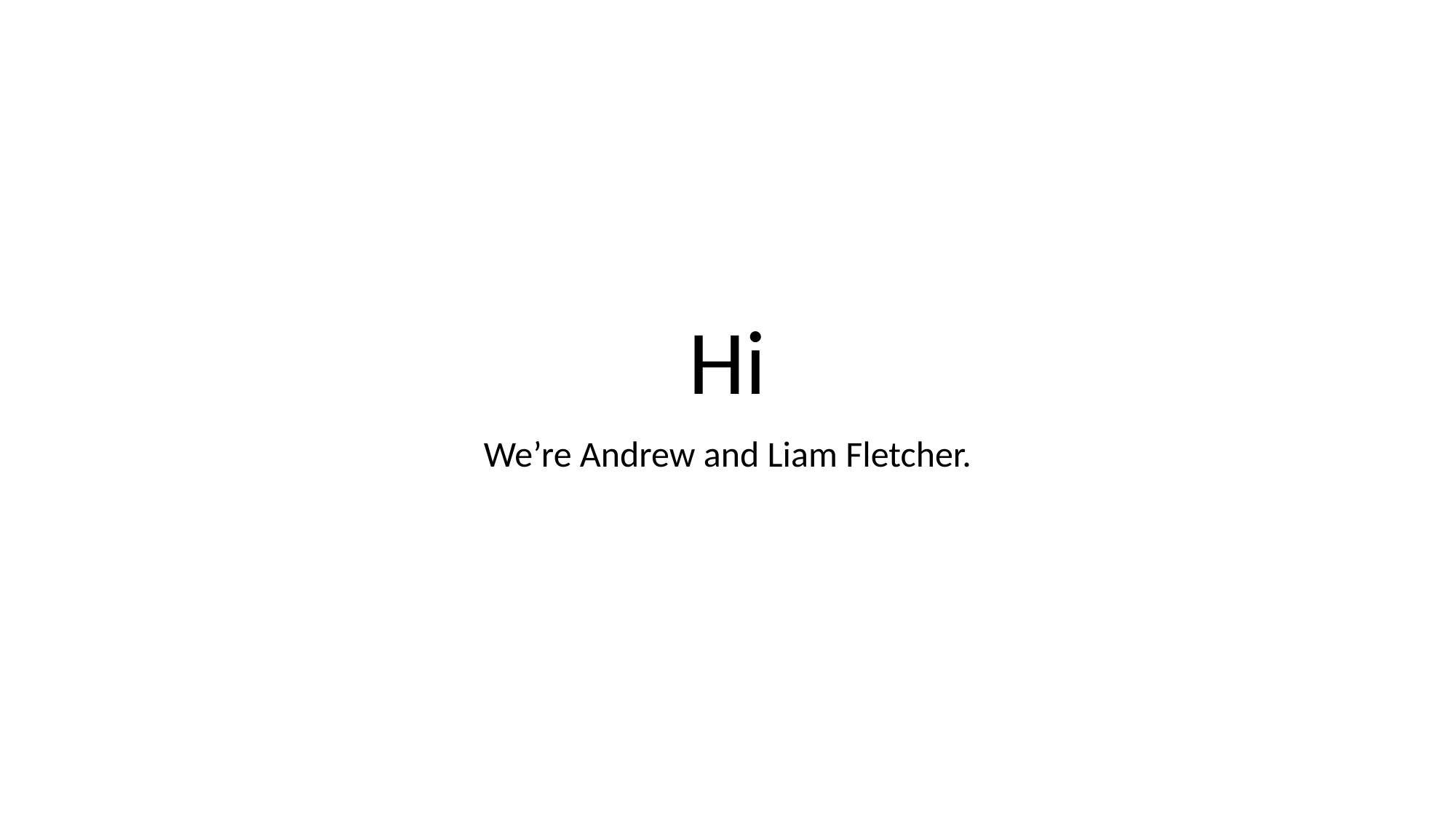

# Hi
We’re Andrew and Liam Fletcher.